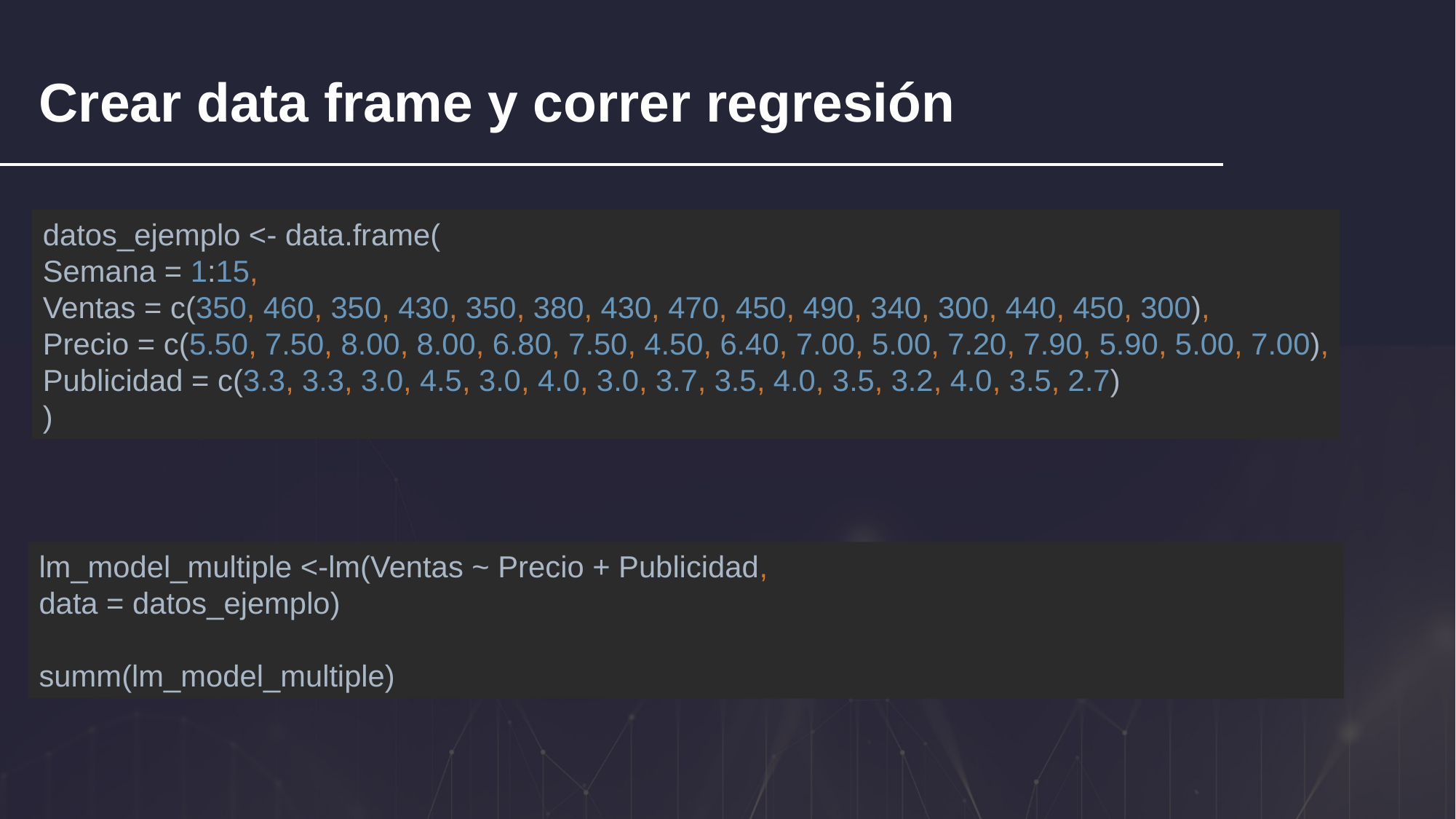

Crear data frame y correr regresión
datos_ejemplo <- data.frame(
Semana = 1:15,
Ventas = c(350, 460, 350, 430, 350, 380, 430, 470, 450, 490, 340, 300, 440, 450, 300),
Precio = c(5.50, 7.50, 8.00, 8.00, 6.80, 7.50, 4.50, 6.40, 7.00, 5.00, 7.20, 7.90, 5.90, 5.00, 7.00),
Publicidad = c(3.3, 3.3, 3.0, 4.5, 3.0, 4.0, 3.0, 3.7, 3.5, 4.0, 3.5, 3.2, 4.0, 3.5, 2.7)
)
lm_model_multiple <-lm(Ventas ~ Precio + Publicidad,
data = datos_ejemplo)
summ(lm_model_multiple)